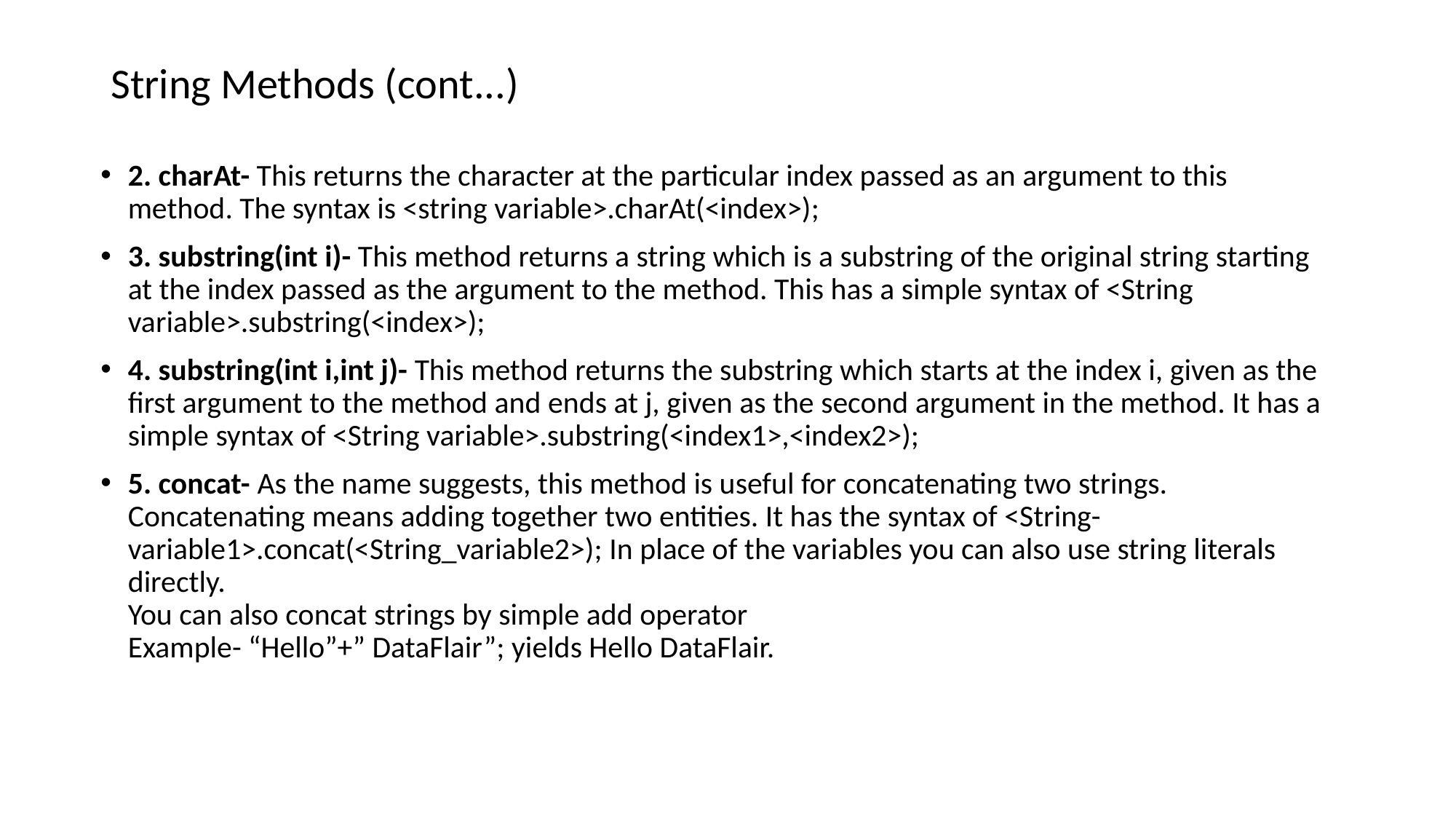

# String Methods (cont...)
2. charAt- This returns the character at the particular index passed as an argument to this method. The syntax is <string variable>.charAt(<index>);
3. substring(int i)- This method returns a string which is a substring of the original string starting at the index passed as the argument to the method. This has a simple syntax of <String variable>.substring(<index>);
4. substring(int i,int j)- This method returns the substring which starts at the index i, given as the first argument to the method and ends at j, given as the second argument in the method. It has a simple syntax of <String variable>.substring(<index1>,<index2>);
5. concat- As the name suggests, this method is useful for concatenating two strings. Concatenating means adding together two entities. It has the syntax of <String-variable1>.concat(<String_variable2>); In place of the variables you can also use string literals directly.
You can also concat strings by simple add operator
Example- “Hello”+” DataFlair”; yields Hello DataFlair.